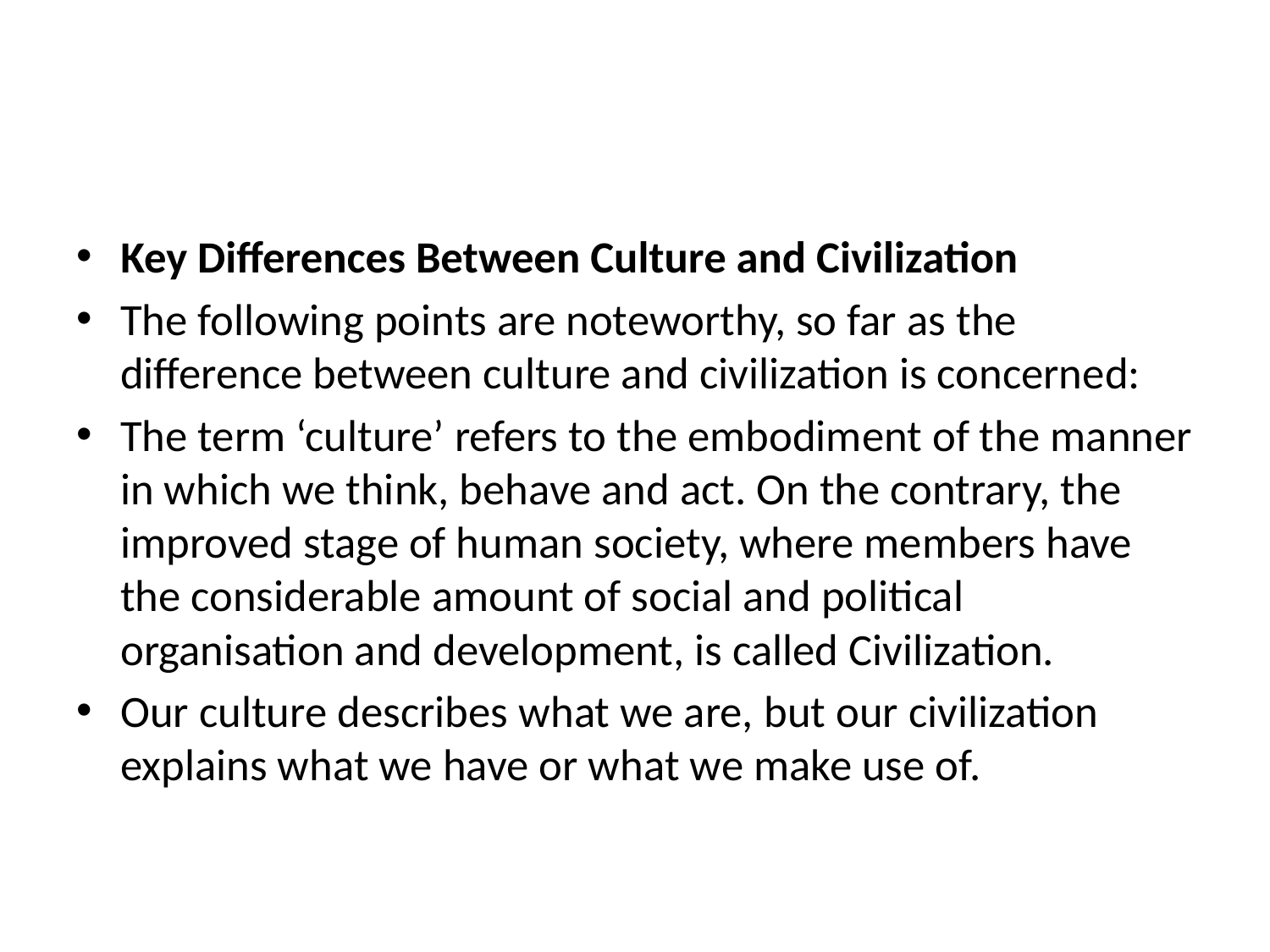

#
Key Differences Between Culture and Civilization
The following points are noteworthy, so far as the difference between culture and civilization is concerned:
The term ‘culture’ refers to the embodiment of the manner in which we think, behave and act. On the contrary, the improved stage of human society, where members have the considerable amount of social and political organisation and development, is called Civilization.
Our culture describes what we are, but our civilization explains what we have or what we make use of.